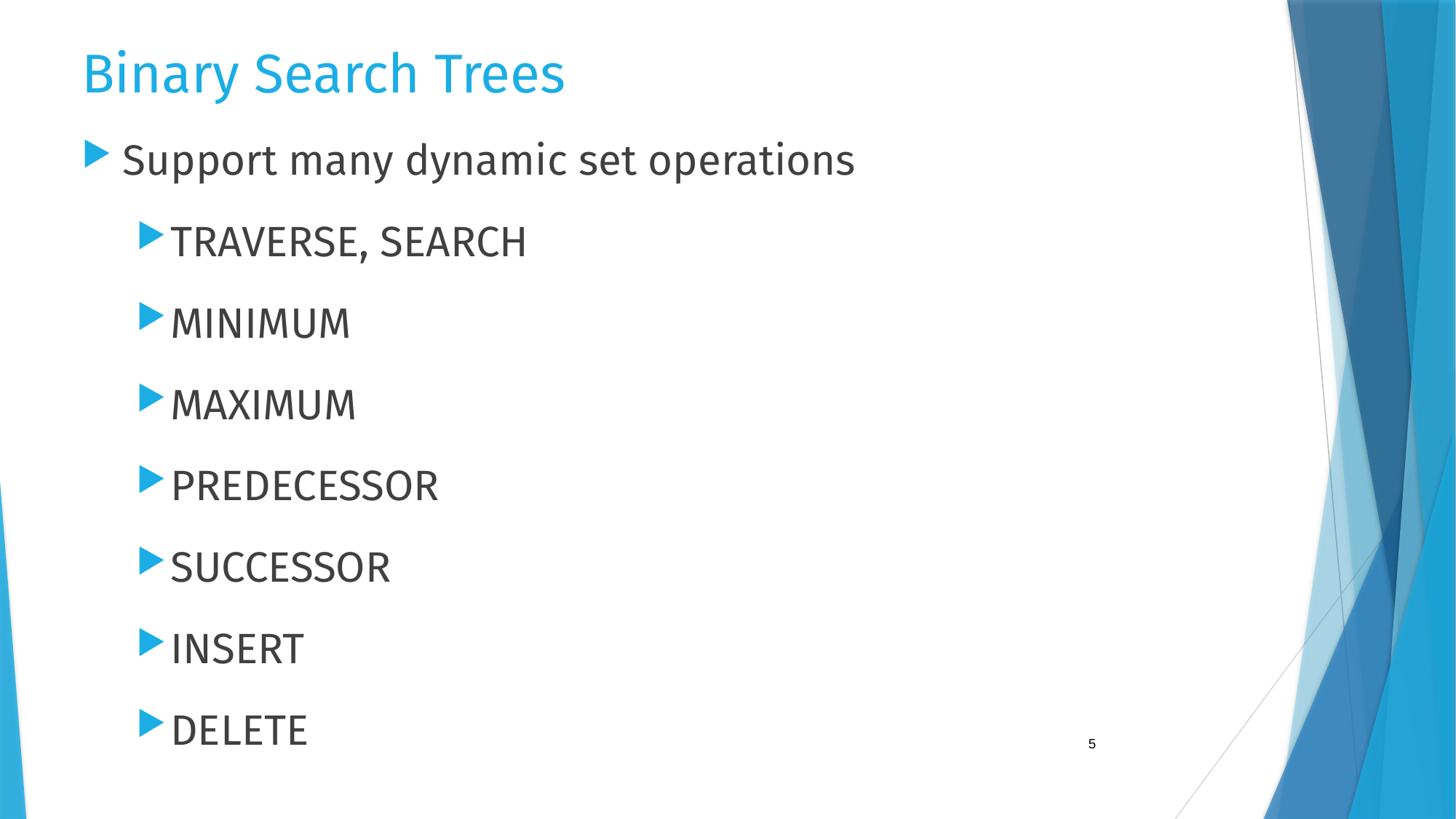

# Binary Search Trees
Support many dynamic set operations
TRAVERSE, SEARCH
MINIMUM
MAXIMUM
PREDECESSOR
SUCCESSOR
INSERT
DELETE
5